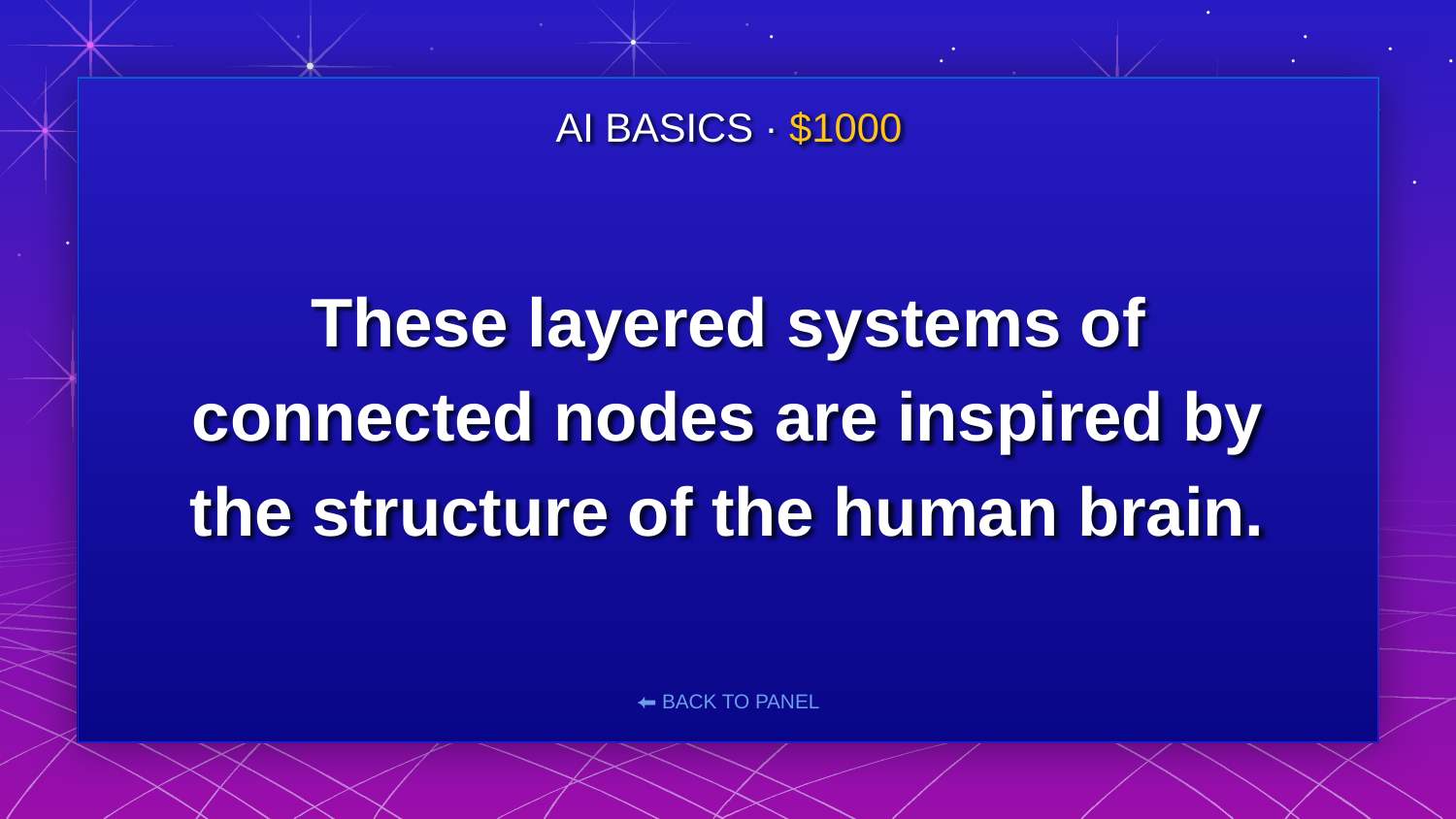

AI BASICS · $1000
# These layered systems of connected nodes are inspired by the structure of the human brain.